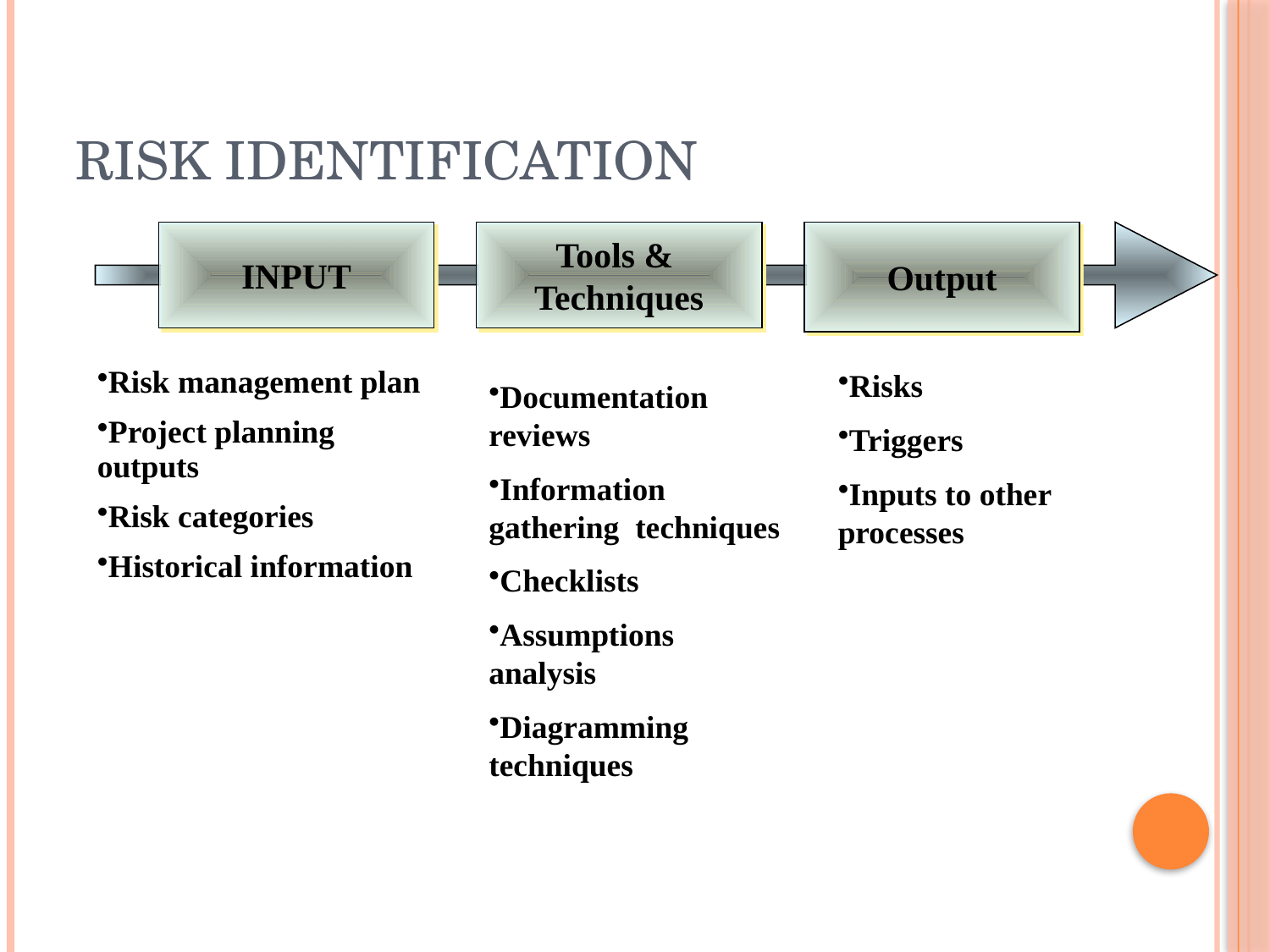

# Risk Identification

INPUT
Tools &
Techniques
Output
Risk management plan
Project planning outputs
Risk categories
Historical information

Risks
Triggers
Inputs to other processes

Documentation  reviews
Information gathering  techniques
Checklists
Assumptions analysis
Diagramming techniques